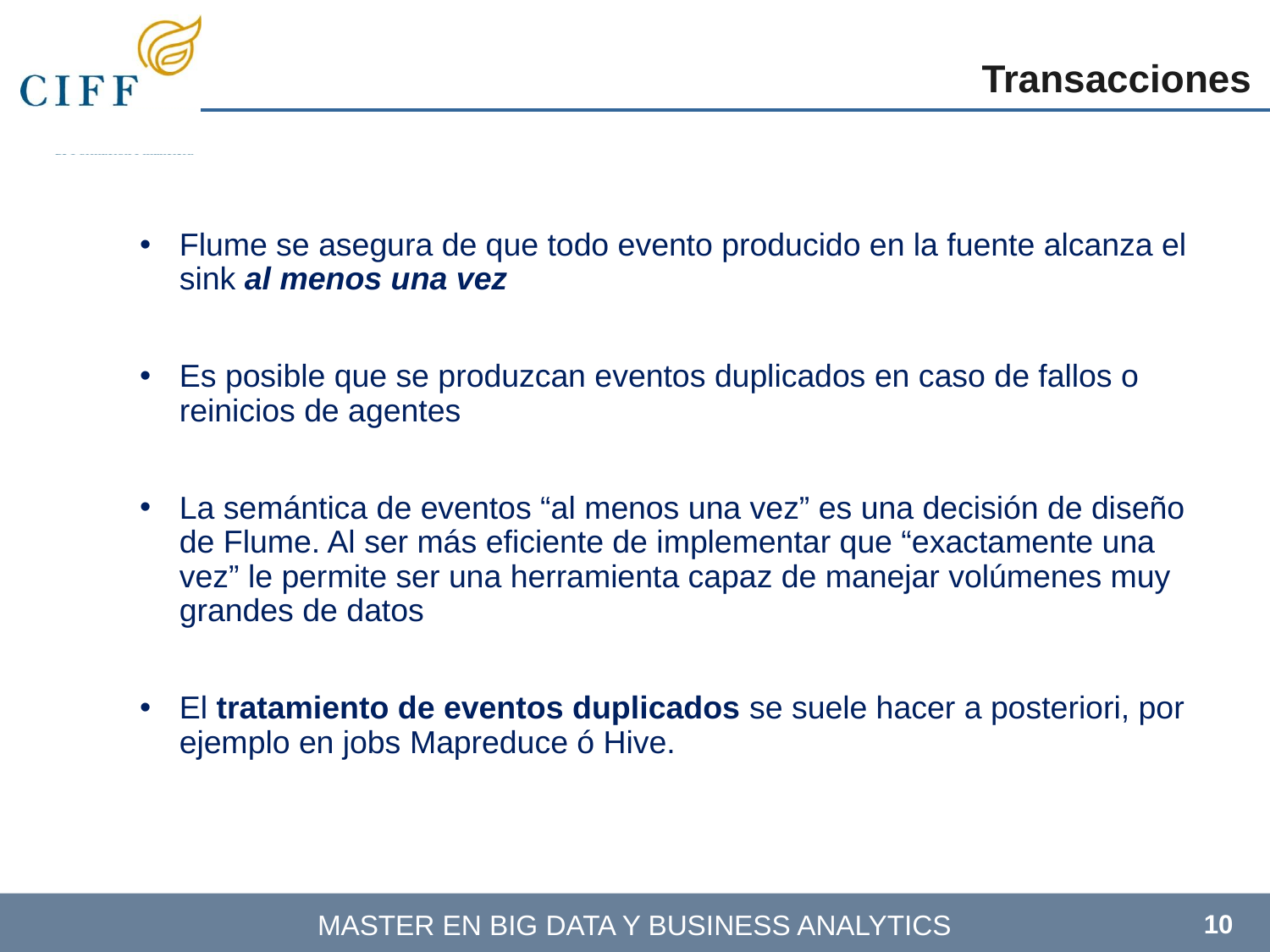

Transacciones
Flume se asegura de que todo evento producido en la fuente alcanza el sink al menos una vez

Es posible que se produzcan eventos duplicados en caso de fallos o reinicios de agentes

La semántica de eventos “al menos una vez” es una decisión de diseño de Flume. Al ser más eficiente de implementar que “exactamente una vez” le permite ser una herramienta capaz de manejar volúmenes muy grandes de datos

El tratamiento de eventos duplicados se suele hacer a posteriori, por ejemplo en jobs Mapreduce ó Hive.

10